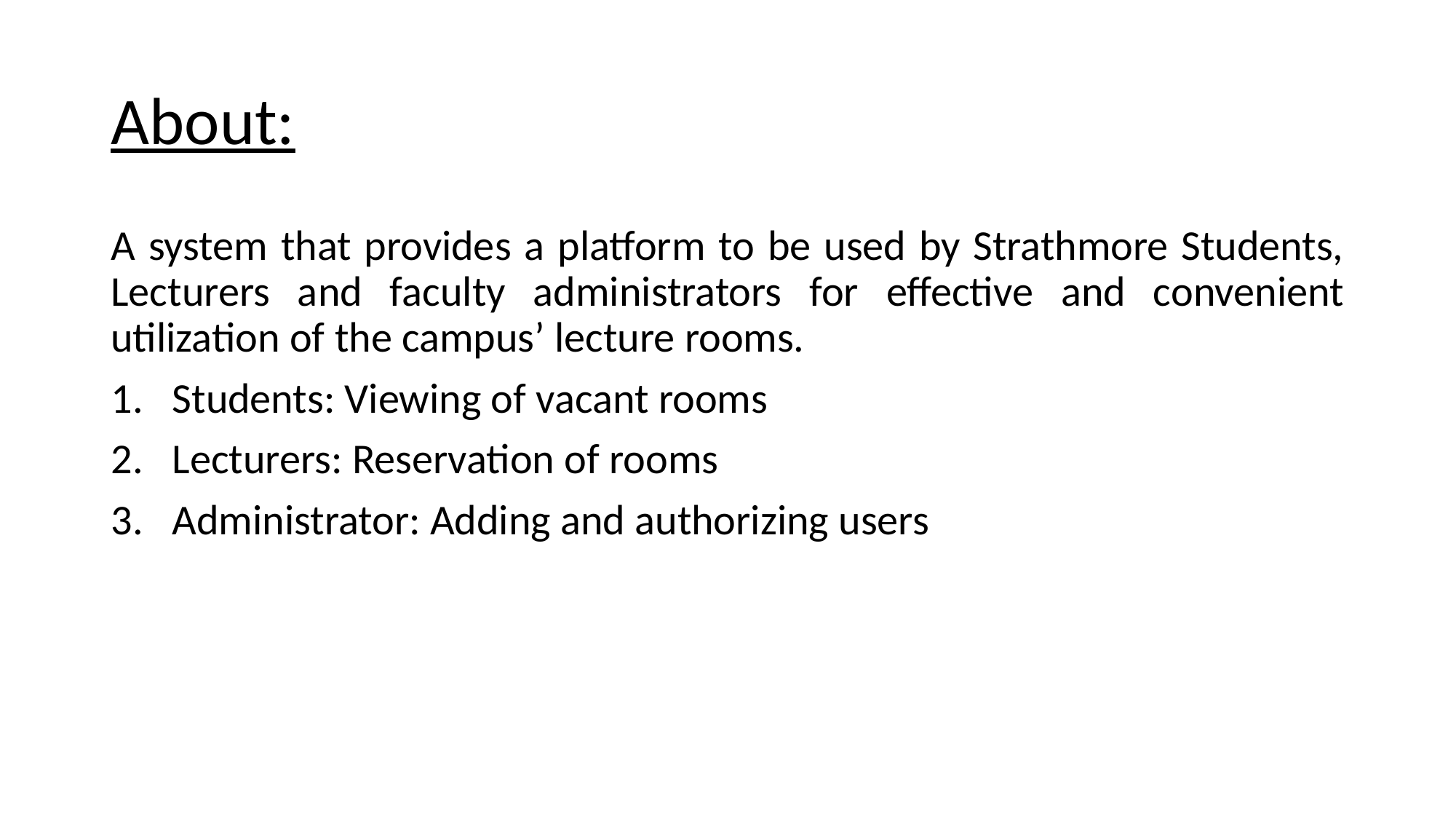

# About:
A system that provides a platform to be used by Strathmore Students, Lecturers and faculty administrators for effective and convenient utilization of the campus’ lecture rooms.
Students: Viewing of vacant rooms
Lecturers: Reservation of rooms
Administrator: Adding and authorizing users